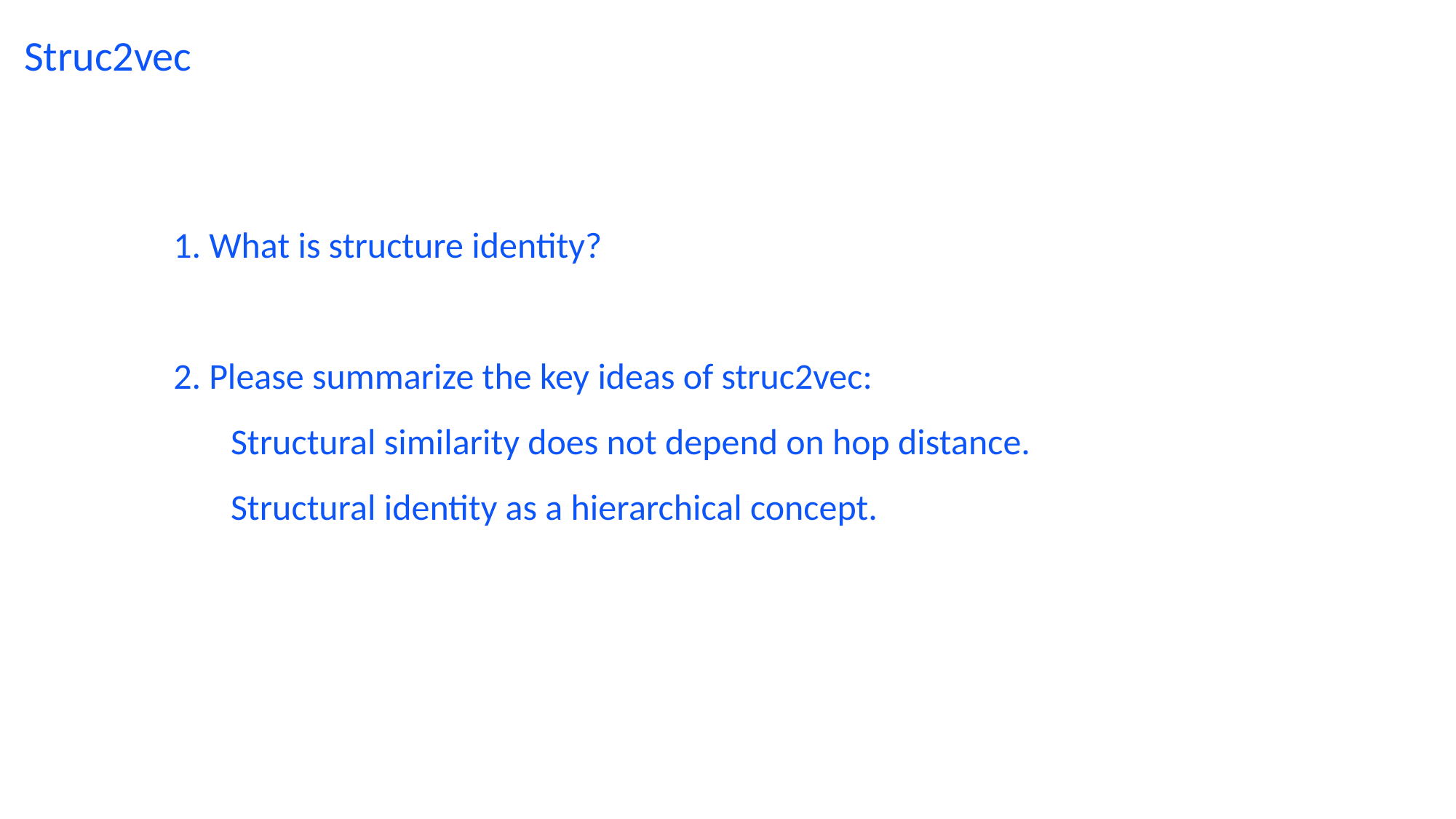

# Struc2vec
1. What is structure identity?

2. Please summarize the key ideas of struc2vec:
       Structural similarity does not depend on hop distance.
       Structural identity as a hierarchical concept.